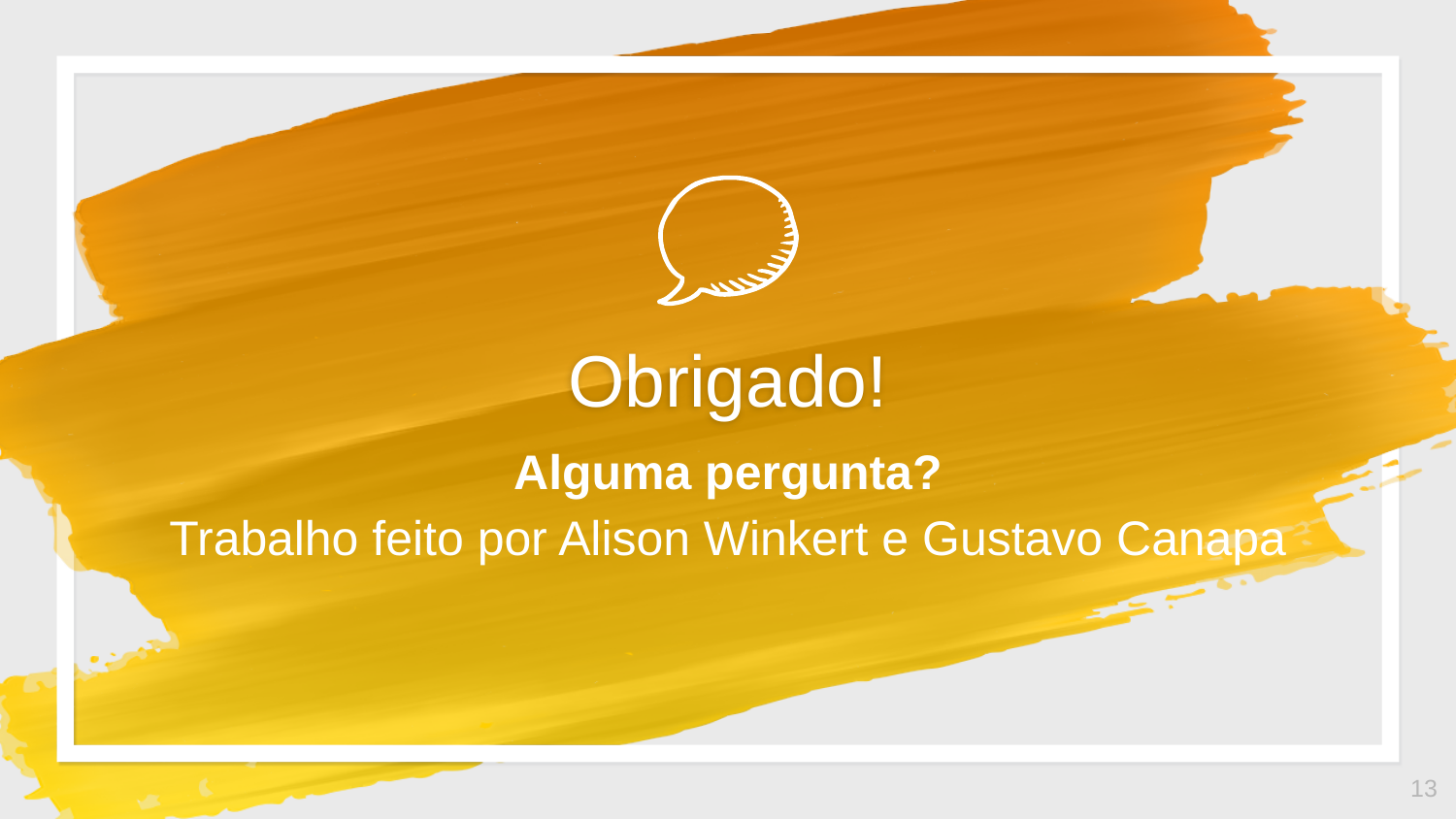

Obrigado!
Alguma pergunta?
Trabalho feito por Alison Winkert e Gustavo Canapa
13